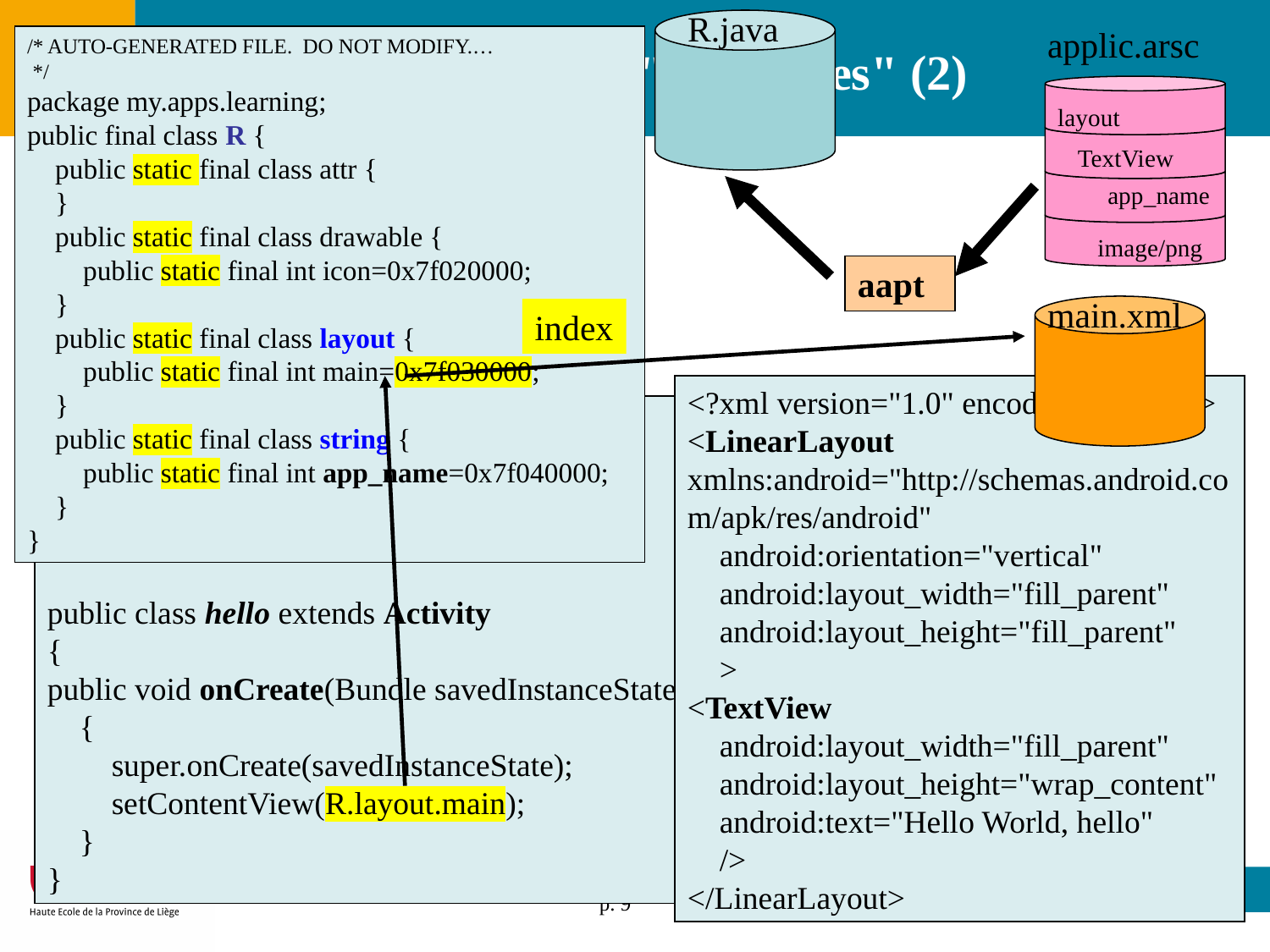

R.java

applic.arsc
/* AUTO-GENERATED FILE.  DO NOT MODIFY.…
 */
package my.apps.learning;
public final class R {
    public static final class attr {
    }
    public static final class drawable {
        public static final int icon=0x7f020000;
    }
    public static final class layout {
        public static final int main=0x7f030000;
    }
    public static final class string {
        public static final int app_name=0x7f040000;
    }
}
Les ressources "compilées" (2)

layout
TextView
app_name
image/png

aapt
main.xml

index

<?xml version="1.0" encoding="utf-8"?>
<LinearLayout xmlns:android="http://schemas.android.com/apk/res/android"
    android:orientation="vertical"
    android:layout_width="fill_parent"
    android:layout_height="fill_parent"
    >
<TextView
    android:layout_width="fill_parent"
    android:layout_height="wrap_content"
    android:text="Hello World, hello"
    />
</LinearLayout>
package my.apps.learning;

import android.app.Activity;
import android.os.Bundle;

public class hello extends Activity
{
public void onCreate(Bundle savedInstanceState)
    {
        super.onCreate(savedInstanceState);
        setContentView(R.layout.main);
    }
}
Android: développement  – C.Charlet – 2023 – p. 9